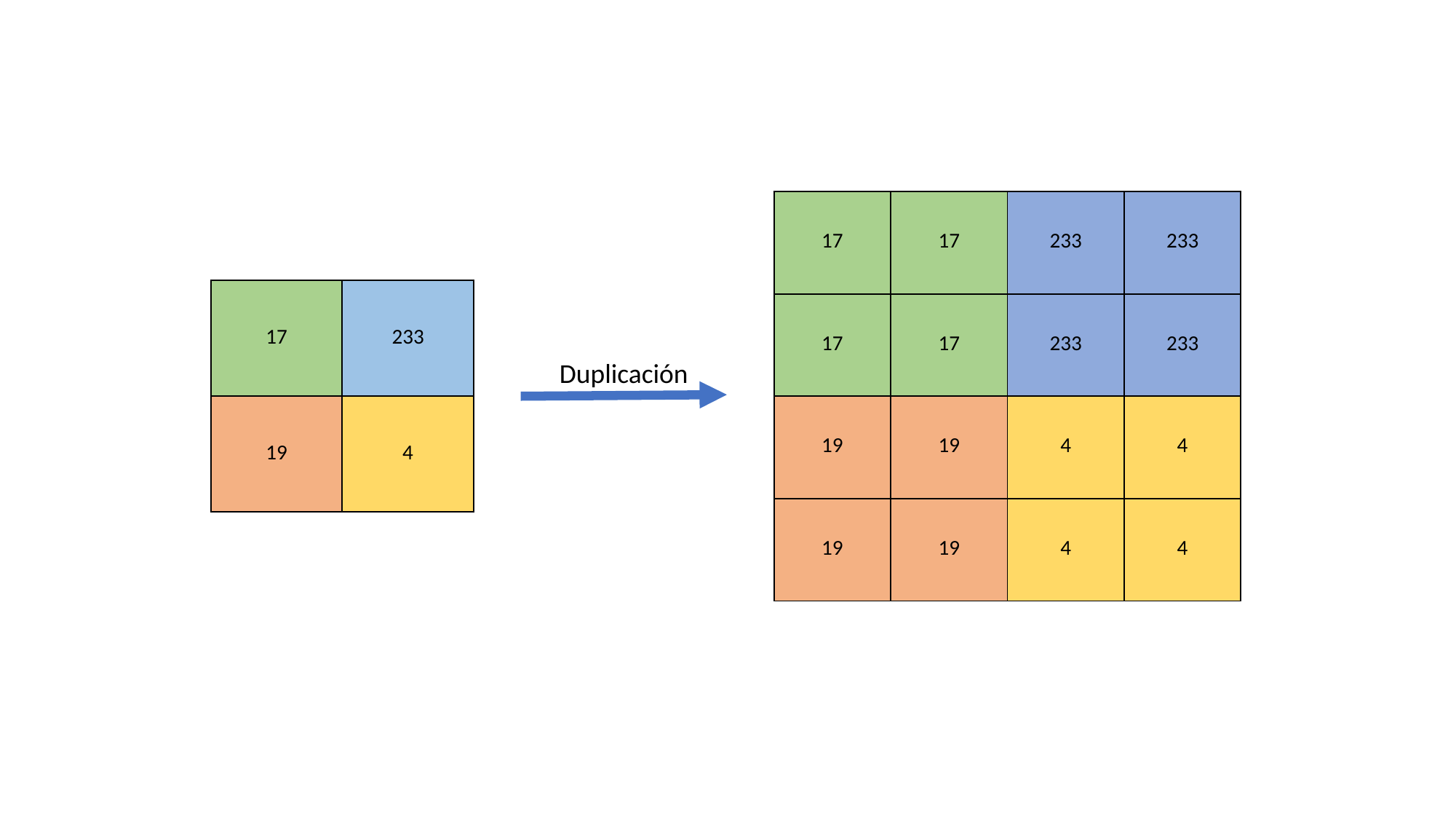

| 17 | 17 | 233 | 233 |
| --- | --- | --- | --- |
| 17 | 17 | 233 | 233 |
| 19 | 19 | 4 | 4 |
| 19 | 19 | 4 | 4 |
| 17 | 233 |
| --- | --- |
| 19 | 4 |
Duplicación